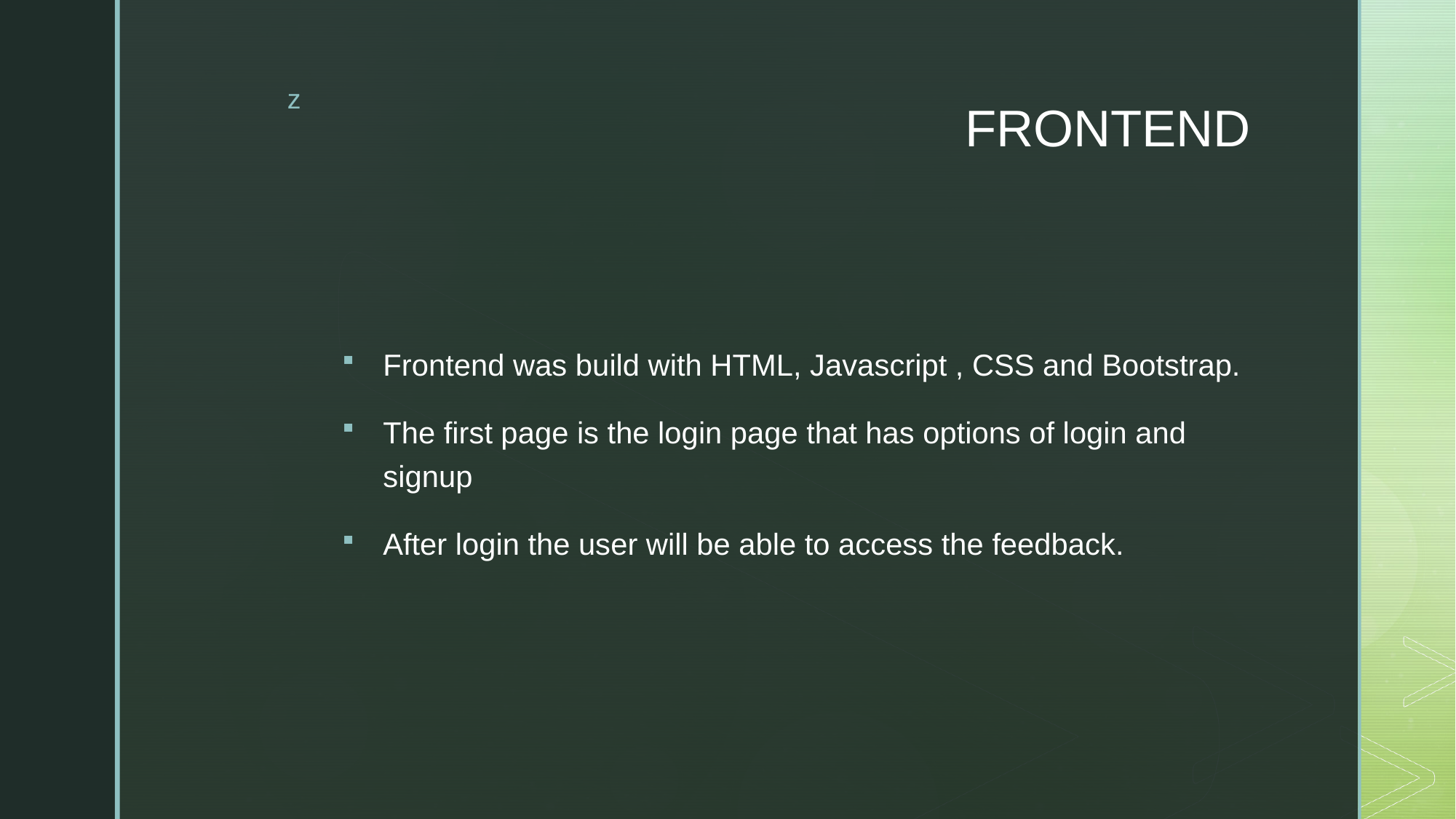

# FRONTEND
Frontend was build with HTML, Javascript , CSS and Bootstrap.
The first page is the login page that has options of login and signup
After login the user will be able to access the feedback.